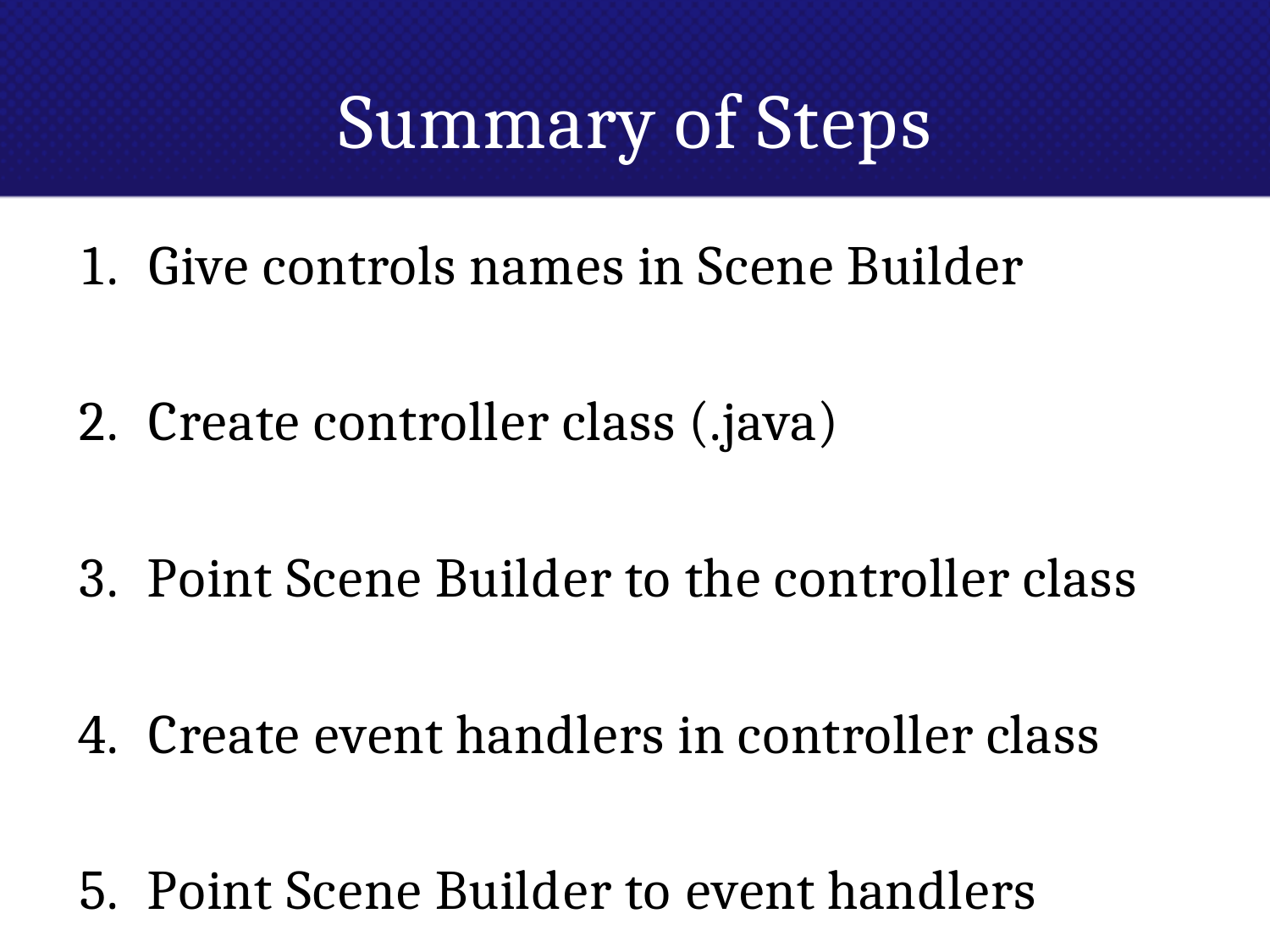

# Summary of Steps
Give controls names in Scene Builder

Create controller class (.java)

Point Scene Builder to the controller class

Create event handlers in controller class

Point Scene Builder to event handlers